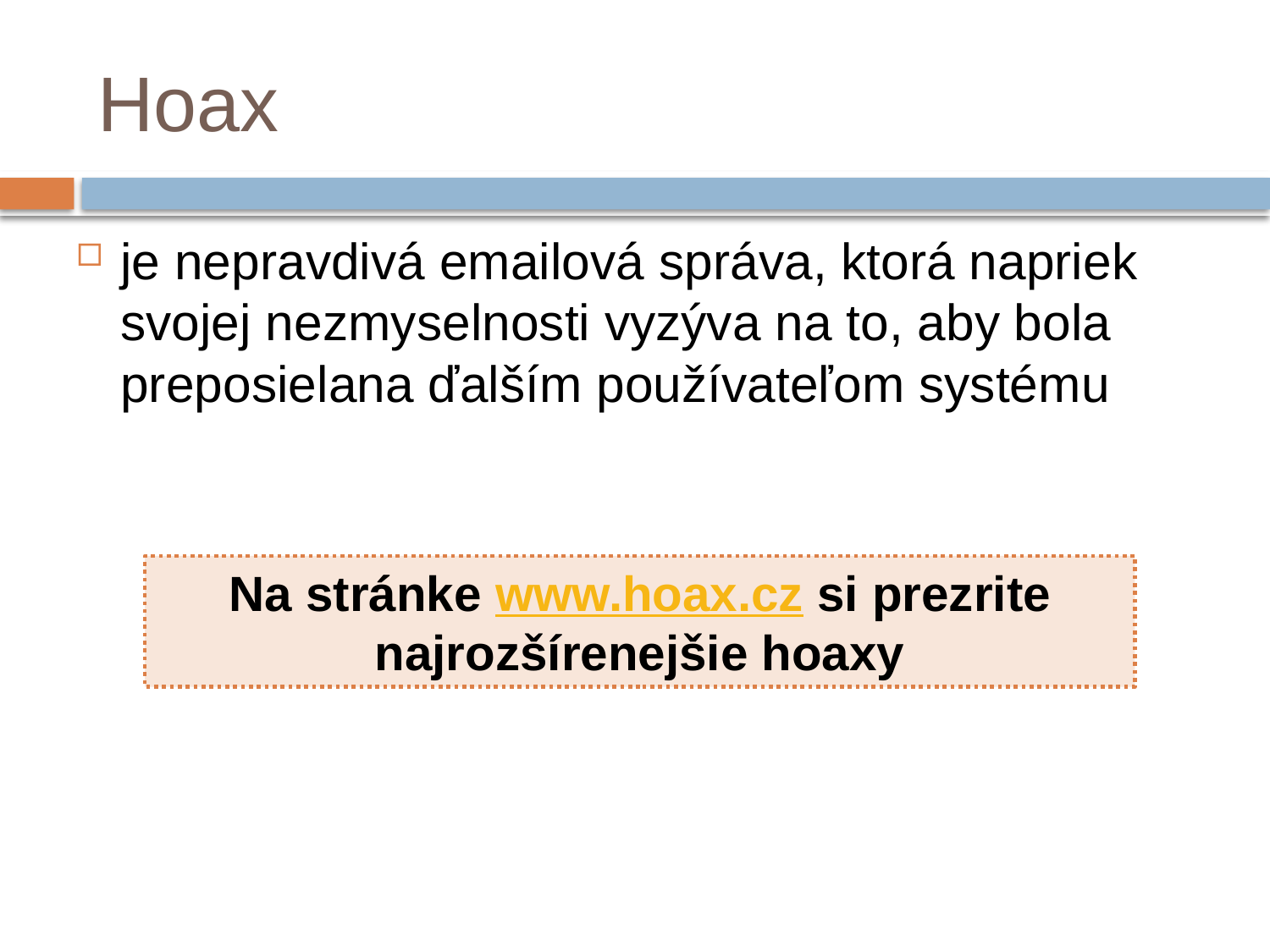

# Hoax
je nepravdivá emailová správa, ktorá napriek svojej nezmyselnosti vyzýva na to, aby bola preposielana ďalším používateľom systému
Na stránke www.hoax.cz si prezrite najrozšírenejšie hoaxy